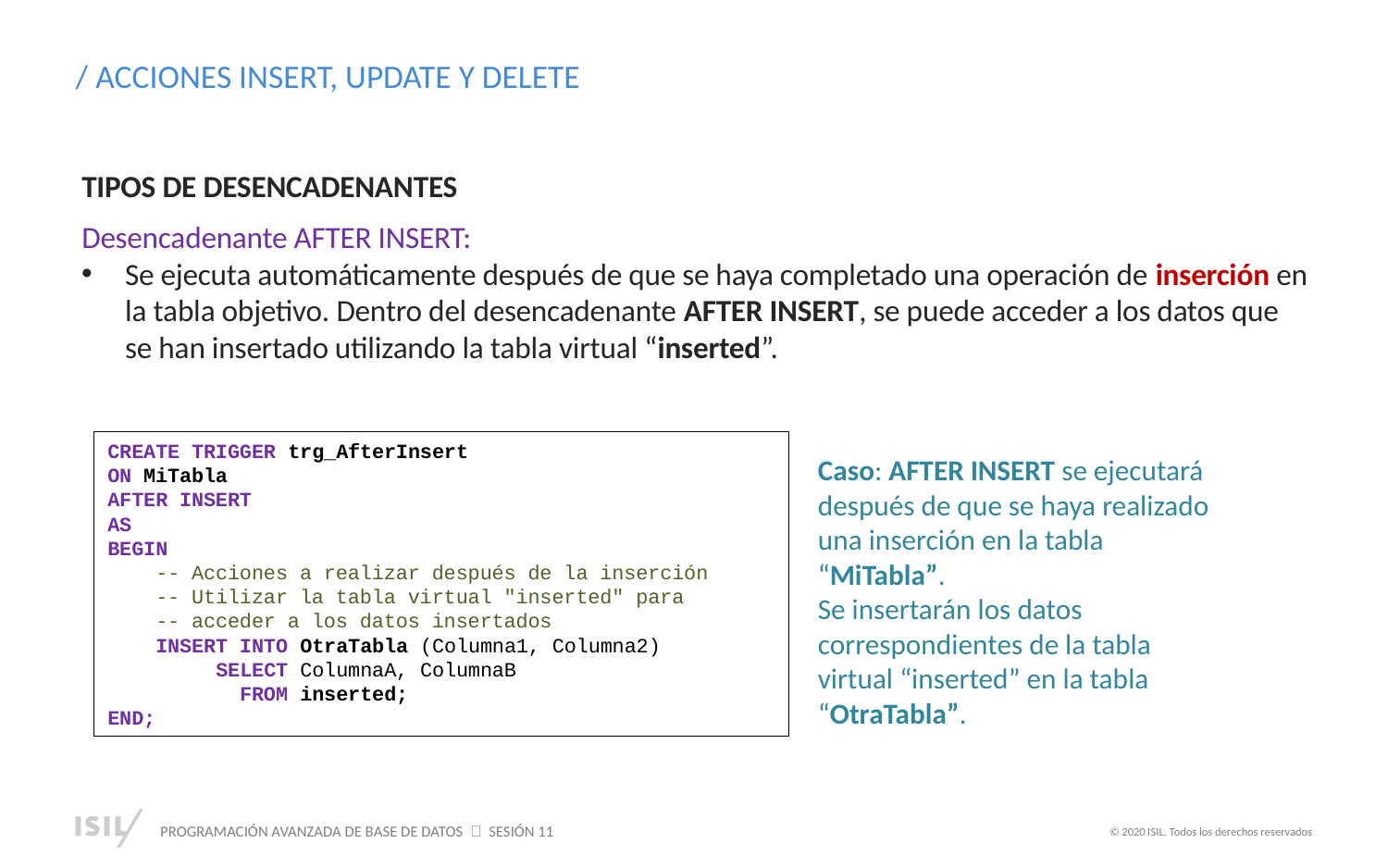

/ ACCIONES INSERT, UPDATE Y DELETE
TIPOS DE DESENCADENANTES

Desencadenante AFTER INSERT:
Se ejecuta automáticamente después de que se haya completado una operación de inserción en la tabla objetivo. Dentro del desencadenante AFTER INSERT, se puede acceder a los datos que se han insertado utilizando la tabla virtual “inserted”.
CREATE TRIGGER trg_AfterInsert
ON MiTabla
AFTER INSERT
AS
BEGIN
    -- Acciones a realizar después de la inserción
    -- Utilizar la tabla virtual "inserted" para
    -- acceder a los datos insertados
    INSERT INTO OtraTabla (Columna1, Columna2)
         SELECT ColumnaA, ColumnaB
           FROM inserted;
END;
Caso: AFTER INSERT se ejecutará después de que se haya realizado una inserción en la tabla “MiTabla”.
Se insertarán los datos correspondientes de la tabla virtual “inserted” en la tabla “OtraTabla”.